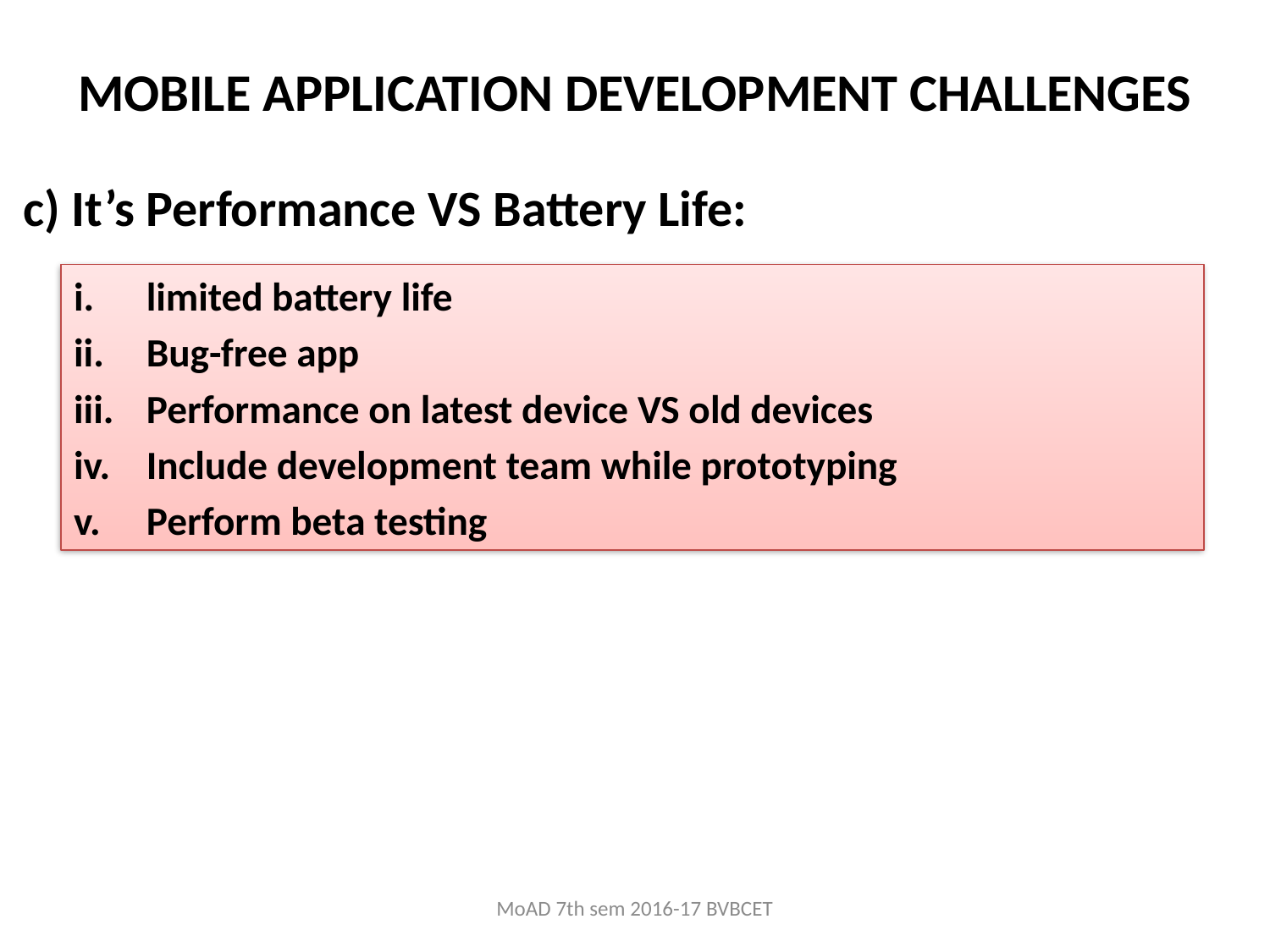

# MOBILE APPLICATION DEVELOPMENT CHALLENGES
c) It’s Performance VS Battery Life:
limited battery life
Bug-free app
Performance on latest device VS old devices
Include development team while prototyping
Perform beta testing
MoAD 7th sem 2016-17 BVBCET